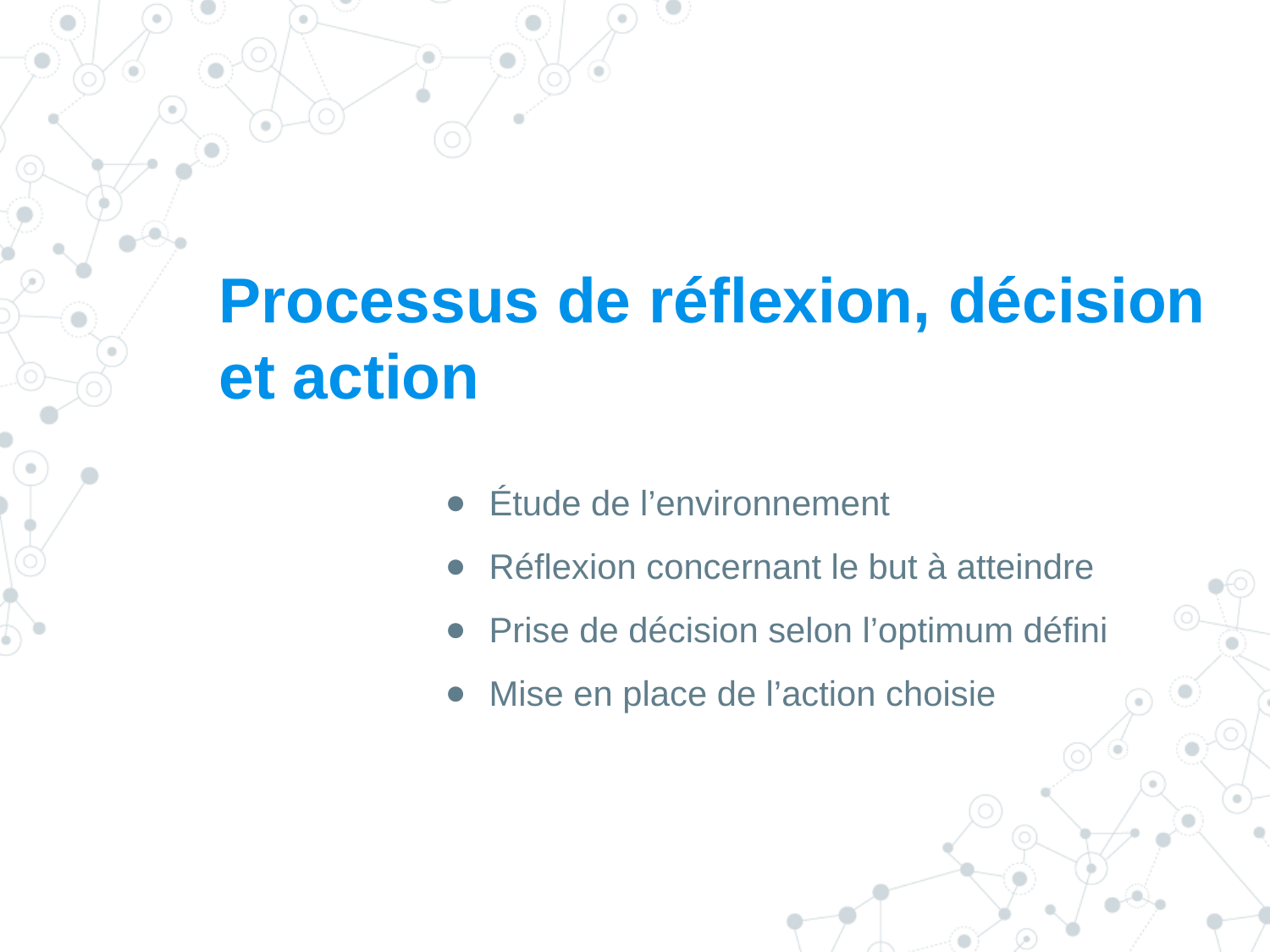

Processus de réflexion, décision et action
Étude de l’environnement
Réflexion concernant le but à atteindre
Prise de décision selon l’optimum défini
Mise en place de l’action choisie